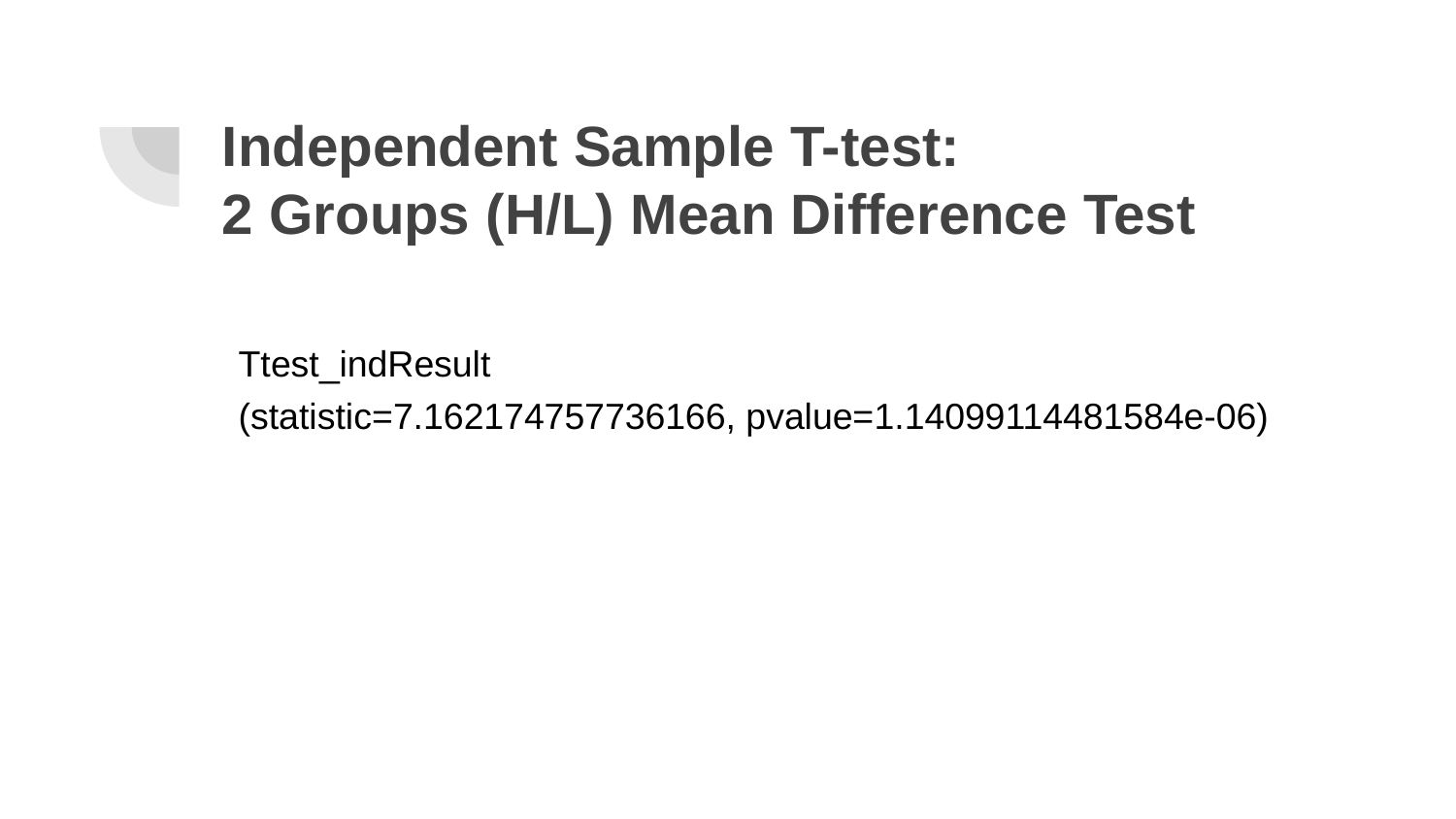

# Independent Sample T-test:
2 Groups (H/L) Mean Difference Test
Ttest_indResult
(statistic=7.162174757736166, pvalue=1.14099114481584e-06)